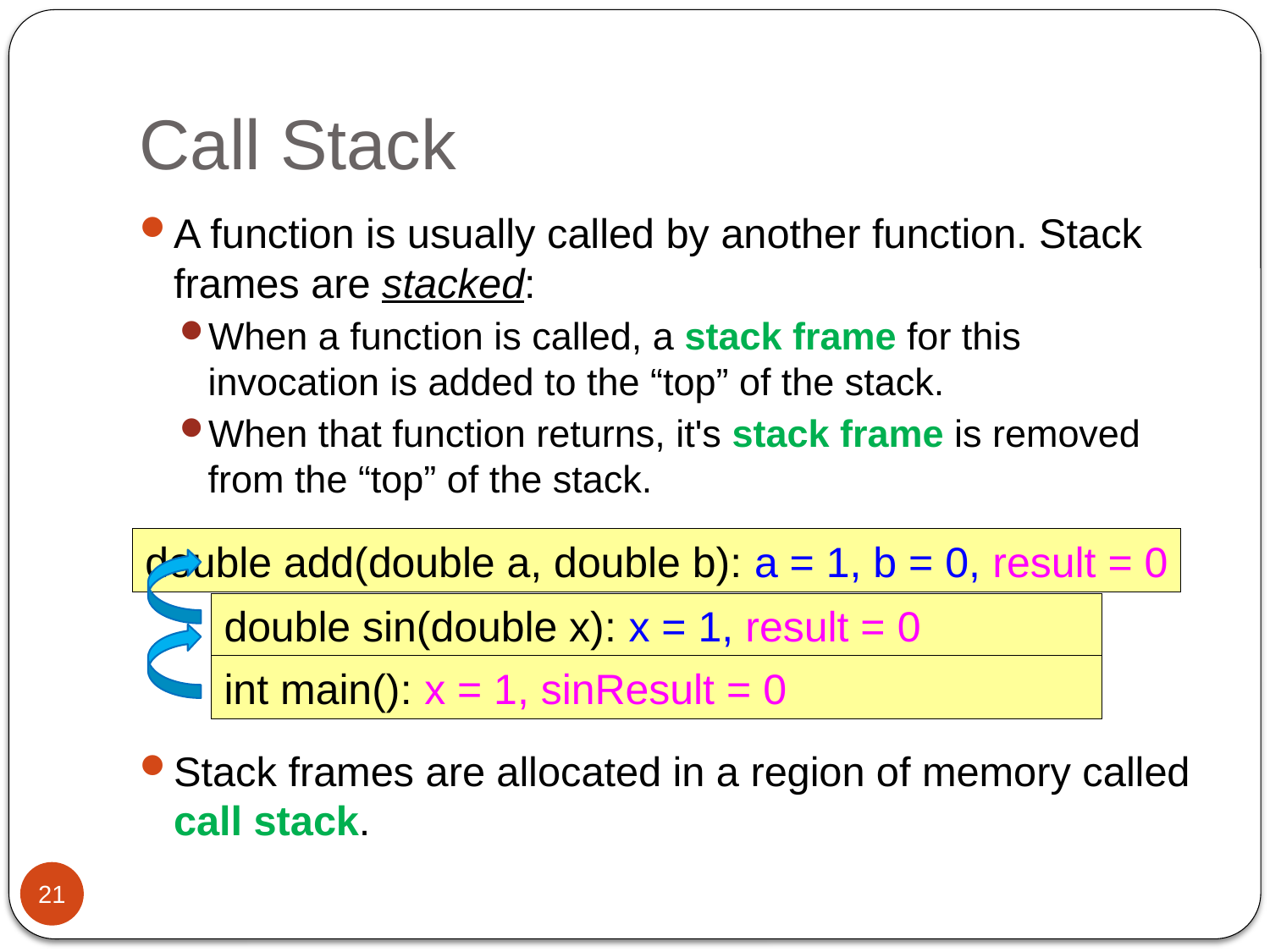

# Call Stack
A function is usually called by another function. Stack frames are stacked:
When a function is called, a stack frame for this invocation is added to the “top” of the stack.
When that function returns, it's stack frame is removed from the “top” of the stack.

Stack frames are allocated in a region of memory called
call stack.
double add(double a, double b): a = 1, b = 0, result = 0

double sin(double x): x = 1, result = 0

int main(): x = 1, sinResult = 0
21